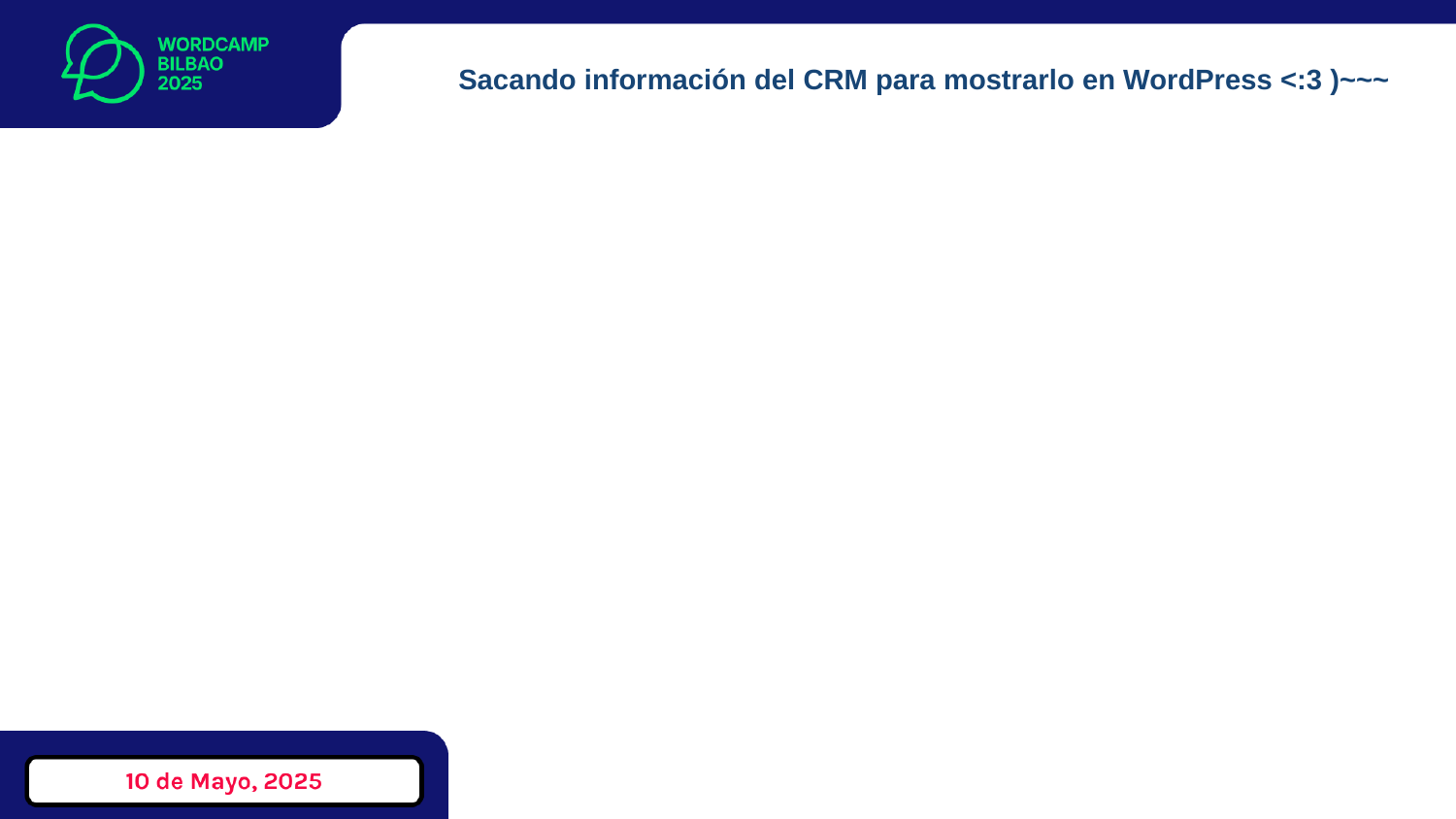

Sacando información del CRM para mostrarlo en WordPress <:3 )~~~
#